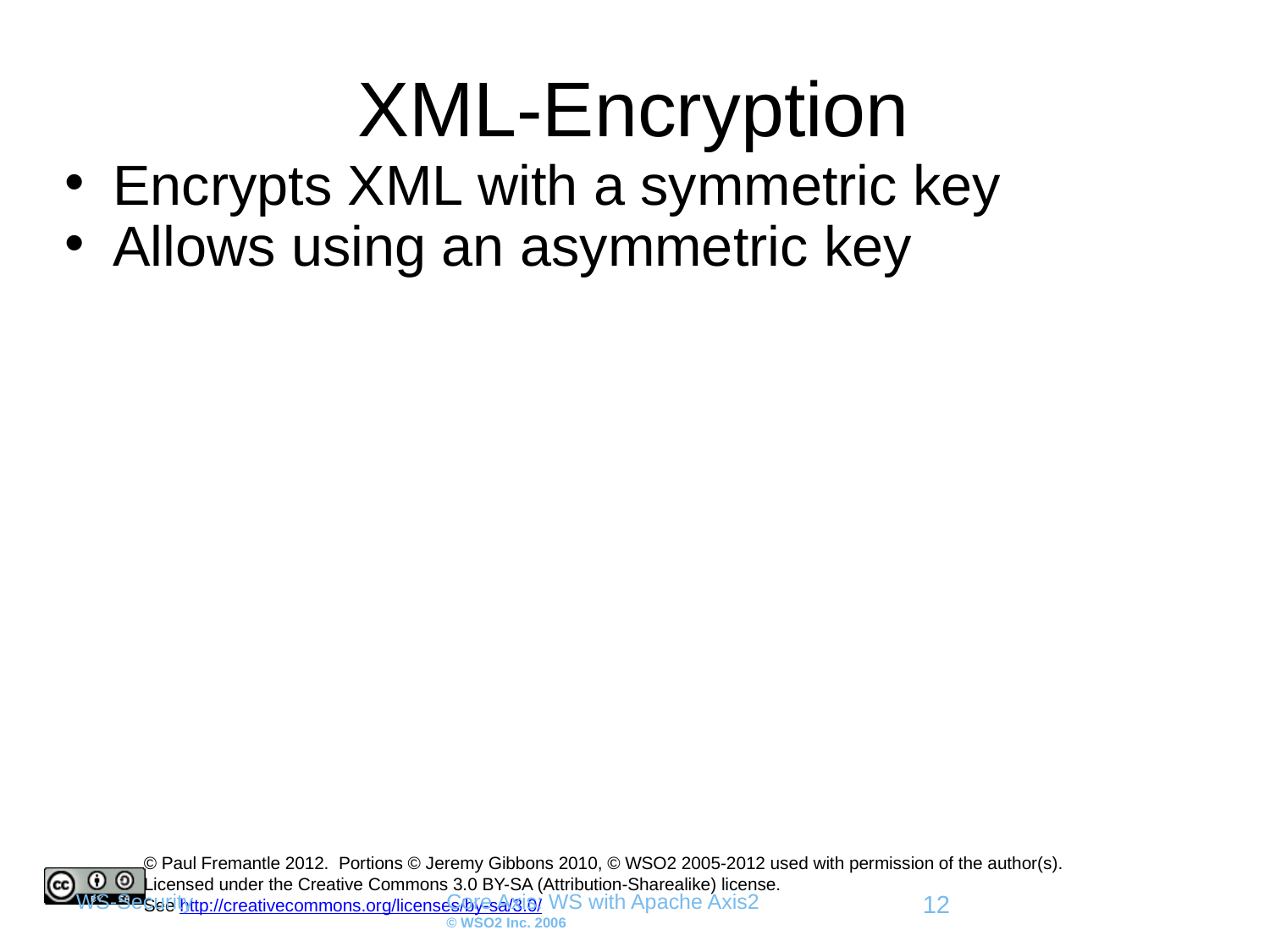

# XML-Encryption
Encrypts XML with a symmetric key
Allows using an asymmetric key
WS-Security
Core Axis: WS with Apache Axis2
© WSO2 Inc. 2006
12